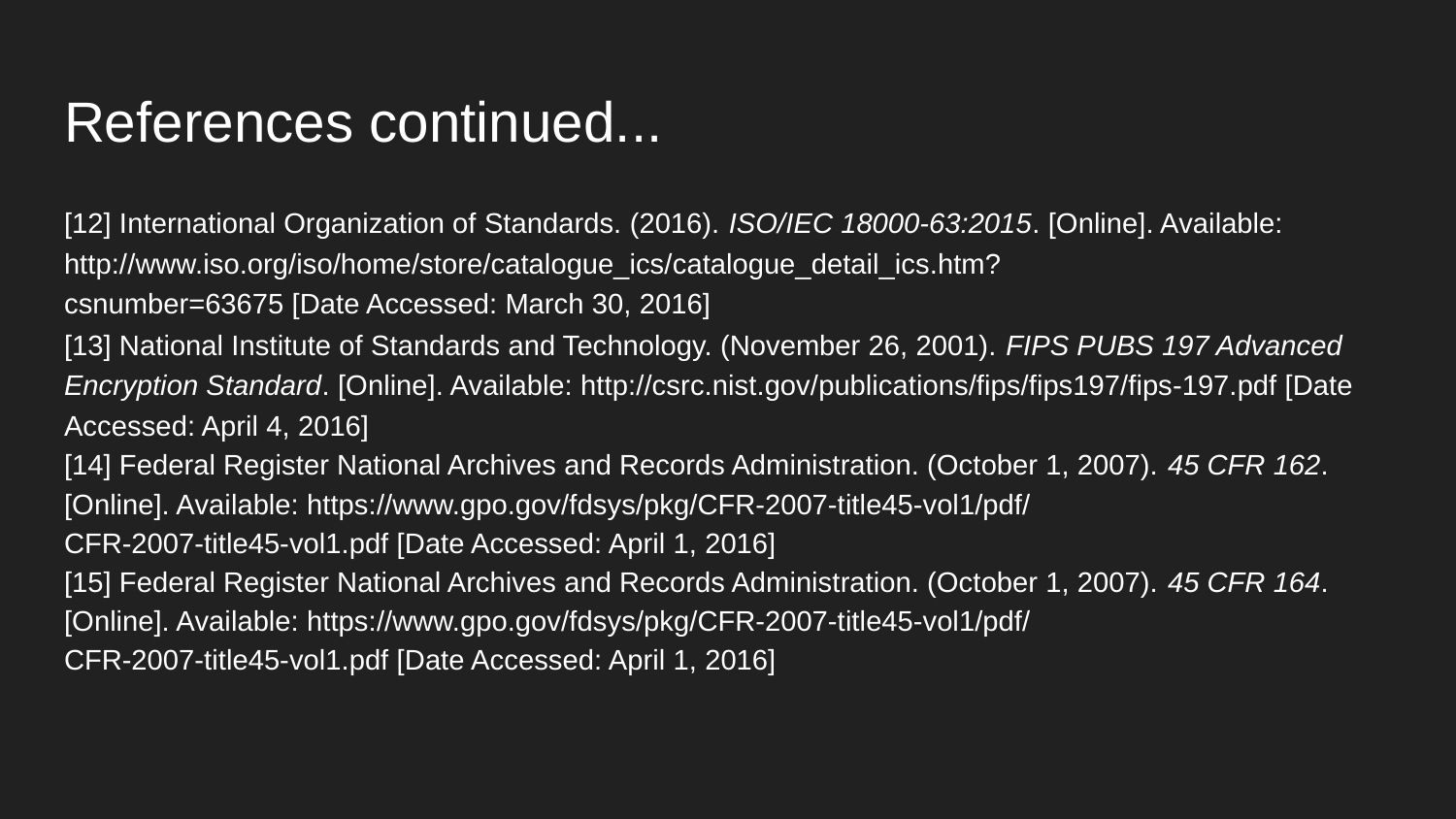

# References continued...
[12] International Organization of Standards. (2016). ISO/IEC 18000-63:2015. [Online]. Available: http://www.iso.org/iso/home/store/catalogue_ics/catalogue_detail_ics.htm?
csnumber=63675 [Date Accessed: March 30, 2016]
[13] National Institute of Standards and Technology. (November 26, 2001). FIPS PUBS 197 Advanced Encryption Standard. [Online]. Available: http://csrc.nist.gov/publications/fips/fips197/fips-197.pdf [Date Accessed: April 4, 2016]
[14] Federal Register National Archives and Records Administration. (October 1, 2007). 45 CFR 162.  [Online]. Available: https://www.gpo.gov/fdsys/pkg/CFR-2007-title45-vol1/pdf/
CFR-2007-title45-vol1.pdf [Date Accessed: April 1, 2016]
[15] Federal Register National Archives and Records Administration. (October 1, 2007). 45 CFR 164.  [Online]. Available: https://www.gpo.gov/fdsys/pkg/CFR-2007-title45-vol1/pdf/
CFR-2007-title45-vol1.pdf [Date Accessed: April 1, 2016]